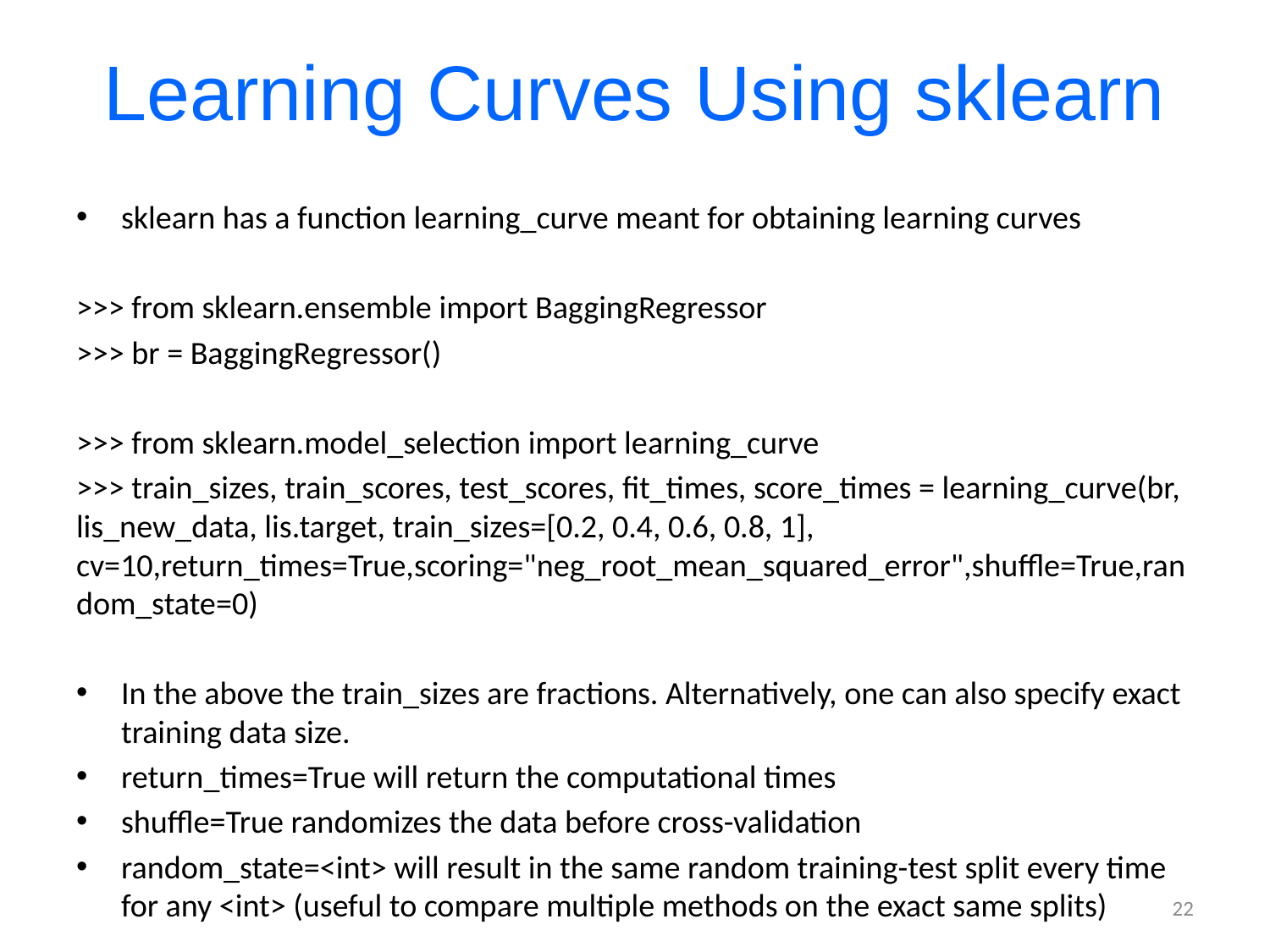

# Learning Curves Using sklearn
sklearn has a function learning_curve meant for obtaining learning curves

>>> from sklearn.ensemble import BaggingRegressor
>>> br = BaggingRegressor()

>>> from sklearn.model_selection import learning_curve
>>> train_sizes, train_scores, test_scores, fit_times, score_times = learning_curve(br, lis_new_data, lis.target, train_sizes=[0.2, 0.4, 0.6, 0.8, 1], cv=10,return_times=True,scoring="neg_root_mean_squared_error",shuffle=True,random_state=0)

In the above the train_sizes are fractions. Alternatively, one can also specify exact training data size.
return_times=True will return the computational times
shuffle=True randomizes the data before cross-validation
random_state=<int> will result in the same random training-test split every time for any <int> (useful to compare multiple methods on the exact same splits)

22